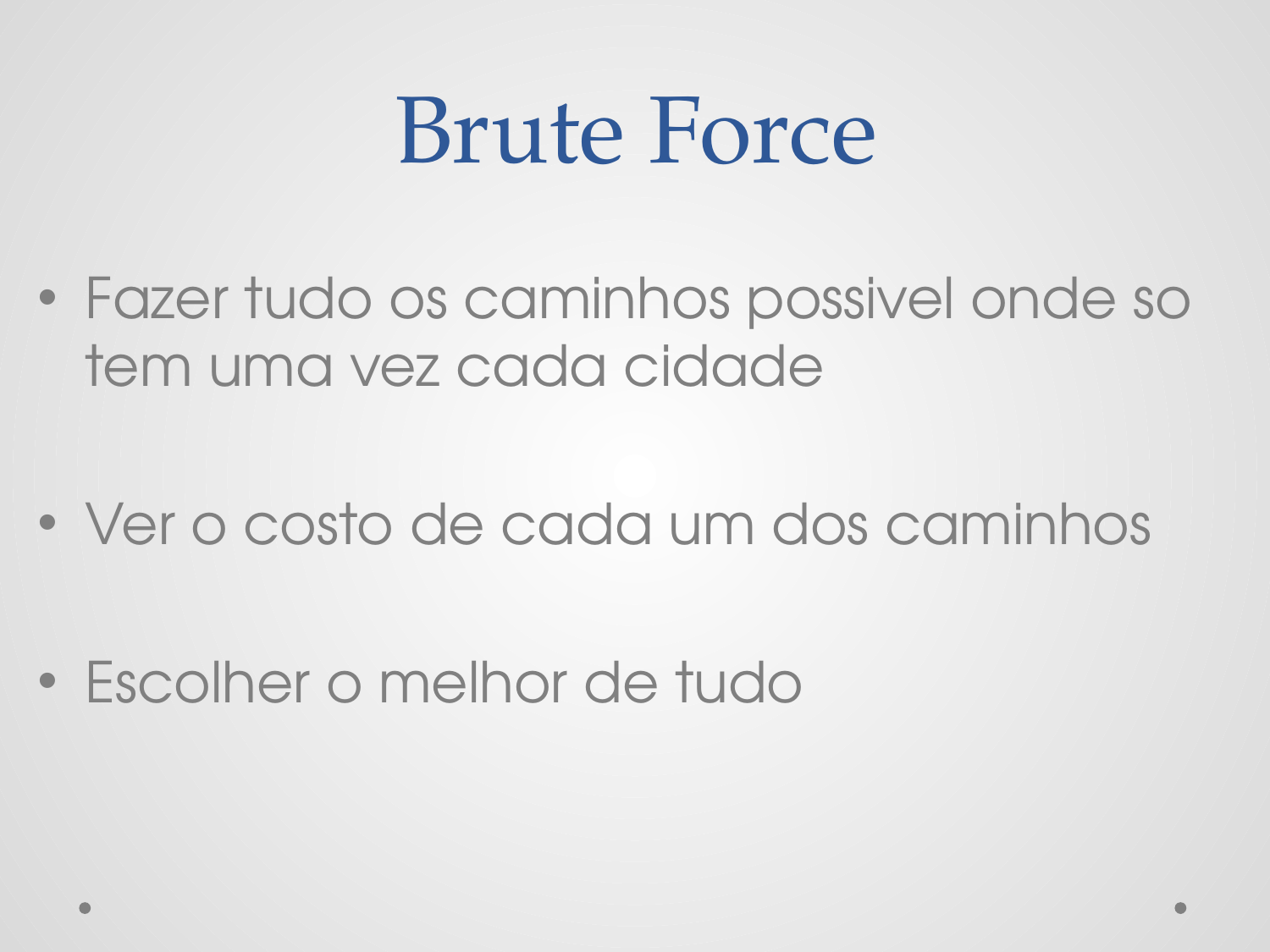

# Brute Force
Fazer tudo os caminhos possivel onde so tem uma vez cada cidade

Ver o costo de cada um dos caminhos

Escolher o melhor de tudo